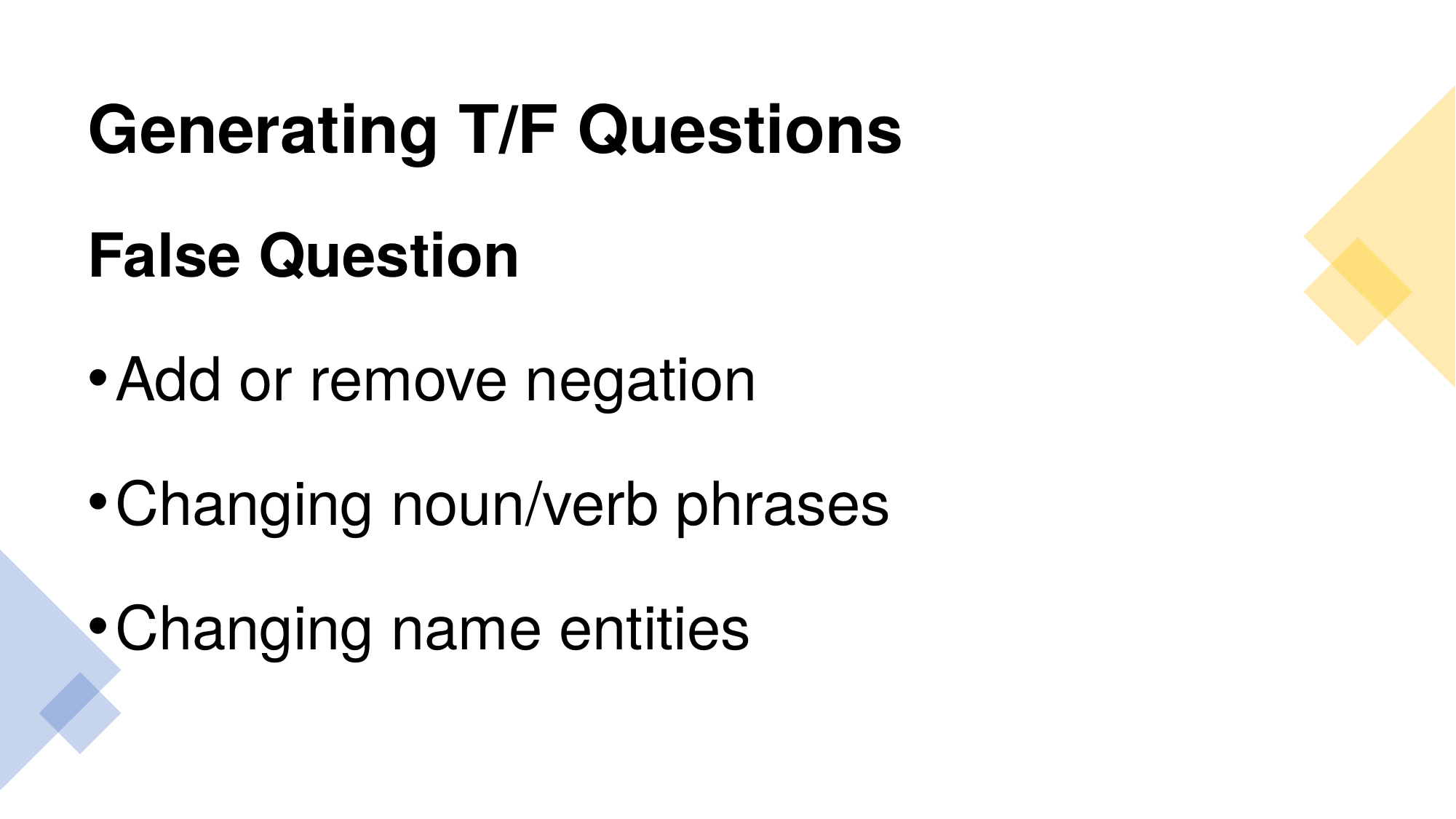

# Generating T/F Questions

False Question
Add or remove negation
Changing noun/verb phrases
Changing name entities